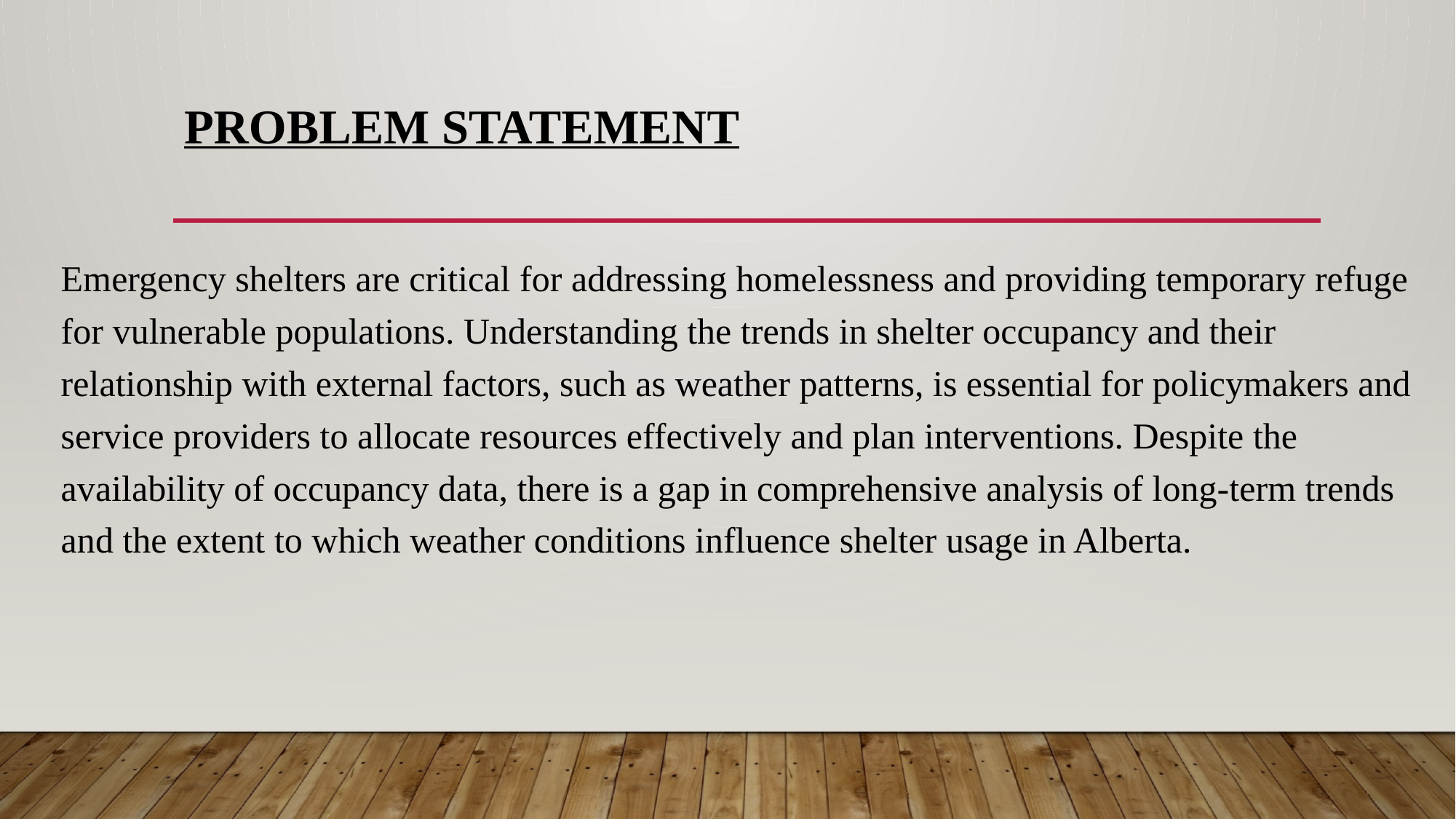

# Problem Statement
Emergency shelters are critical for addressing homelessness and providing temporary refuge for vulnerable populations. Understanding the trends in shelter occupancy and their relationship with external factors, such as weather patterns, is essential for policymakers and service providers to allocate resources effectively and plan interventions. Despite the availability of occupancy data, there is a gap in comprehensive analysis of long-term trends and the extent to which weather conditions influence shelter usage in Alberta.